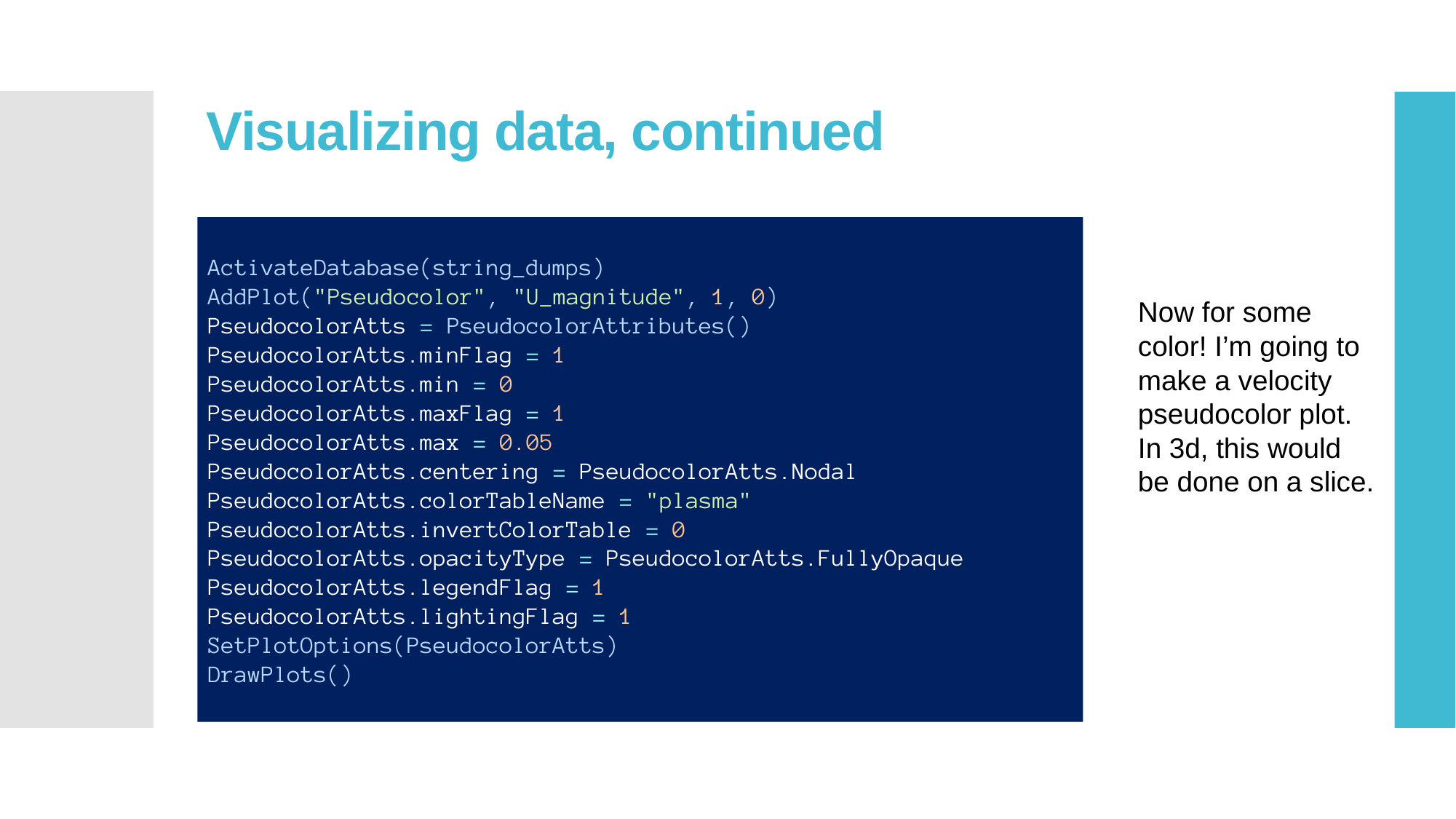

# Visualizing data, continued

ActivateDatabase(string_dumps)
AddPlot("Pseudocolor", "U_magnitude", 1, 0)
PseudocolorAtts = PseudocolorAttributes()
PseudocolorAtts.minFlag = 1
PseudocolorAtts.min = 0
PseudocolorAtts.maxFlag = 1
PseudocolorAtts.max = 0.05
PseudocolorAtts.centering = PseudocolorAtts.Nodal
PseudocolorAtts.colorTableName = "plasma"
PseudocolorAtts.invertColorTable = 0
PseudocolorAtts.opacityType = PseudocolorAtts.FullyOpaque  PseudocolorAtts.legendFlag = 1
PseudocolorAtts.lightingFlag = 1
SetPlotOptions(PseudocolorAtts)
DrawPlots()

Now for some color! I’m going to make a velocity pseudocolor plot. In 3d, this would be done on a slice.